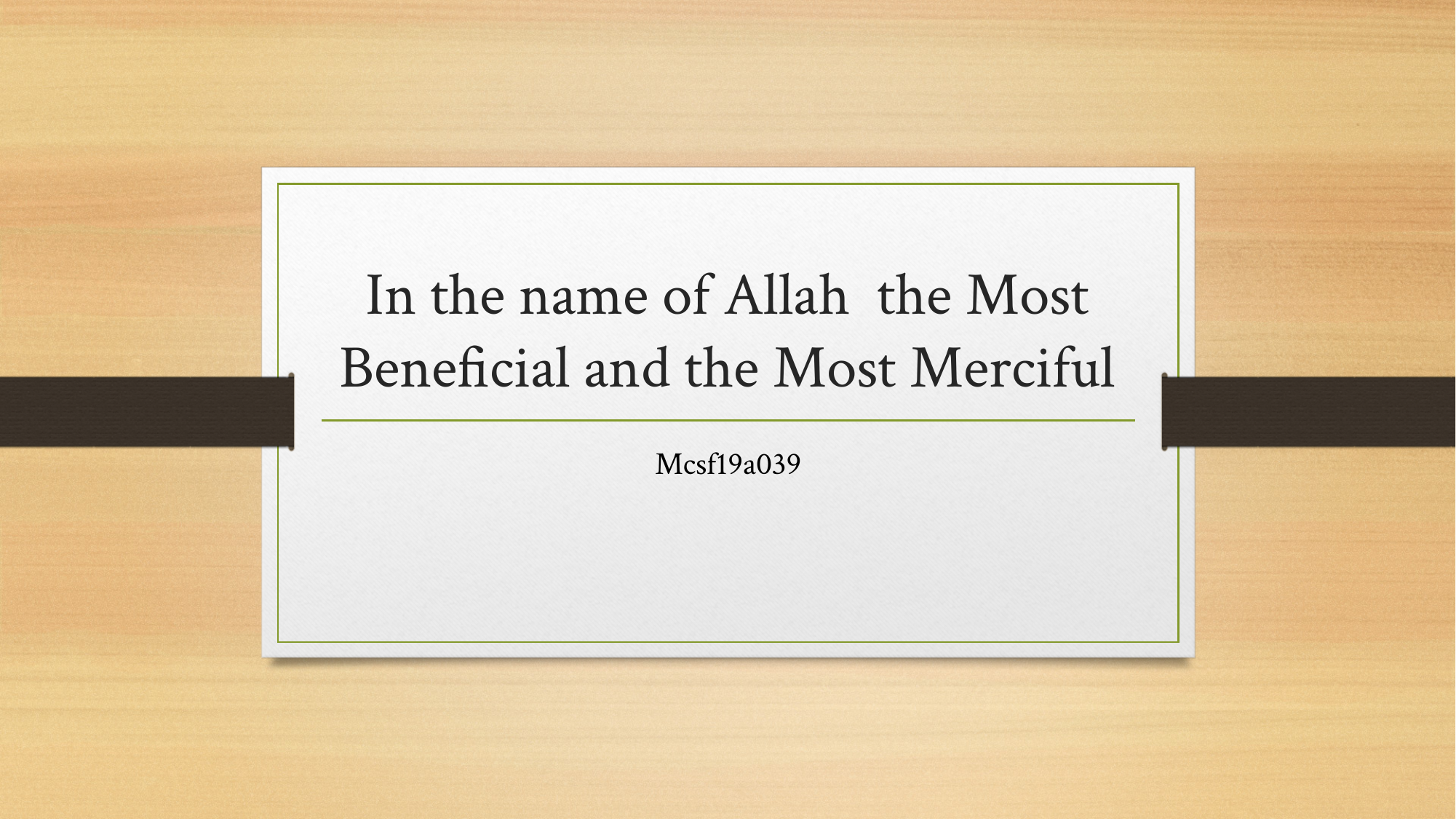

# In the name of Allah  the Most Beneficial and the Most Merciful
Mcsf19a039